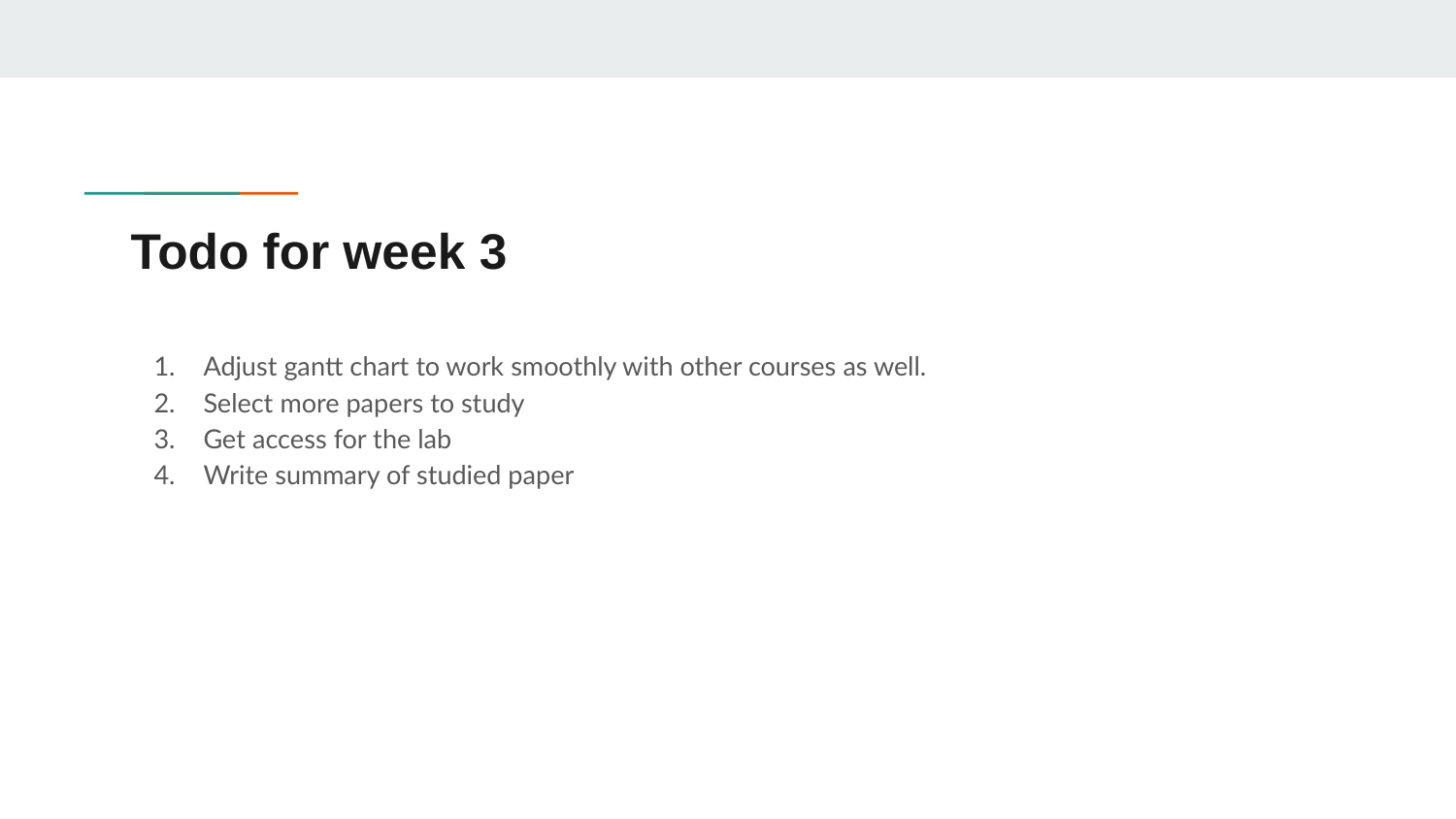

# Todo for week 3
Adjust gantt chart to work smoothly with other courses as well.
Select more papers to study
Get access for the lab
Write summary of studied paper